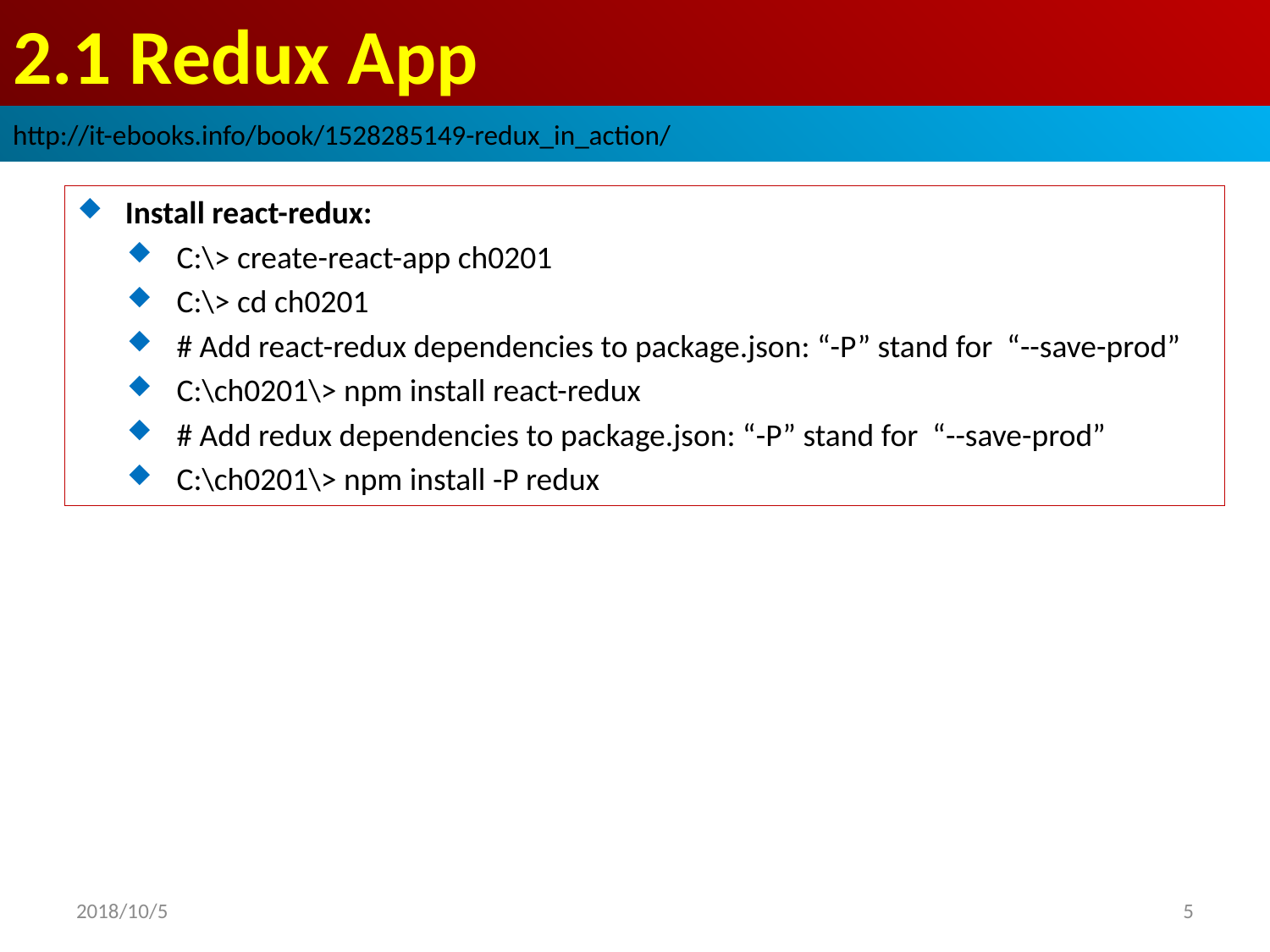

# 2.1 Redux App
http://it-ebooks.info/book/1528285149-redux_in_action/
Install react-redux:
C:\> create-react-app ch0201
C:\> cd ch0201
# Add react-redux dependencies to package.json: “-P” stand for  “--save-prod”
C:\ch0201\> npm install react-redux
# Add redux dependencies to package.json: “-P” stand for  “--save-prod”
C:\ch0201\> npm install -P redux
2018/10/5
5